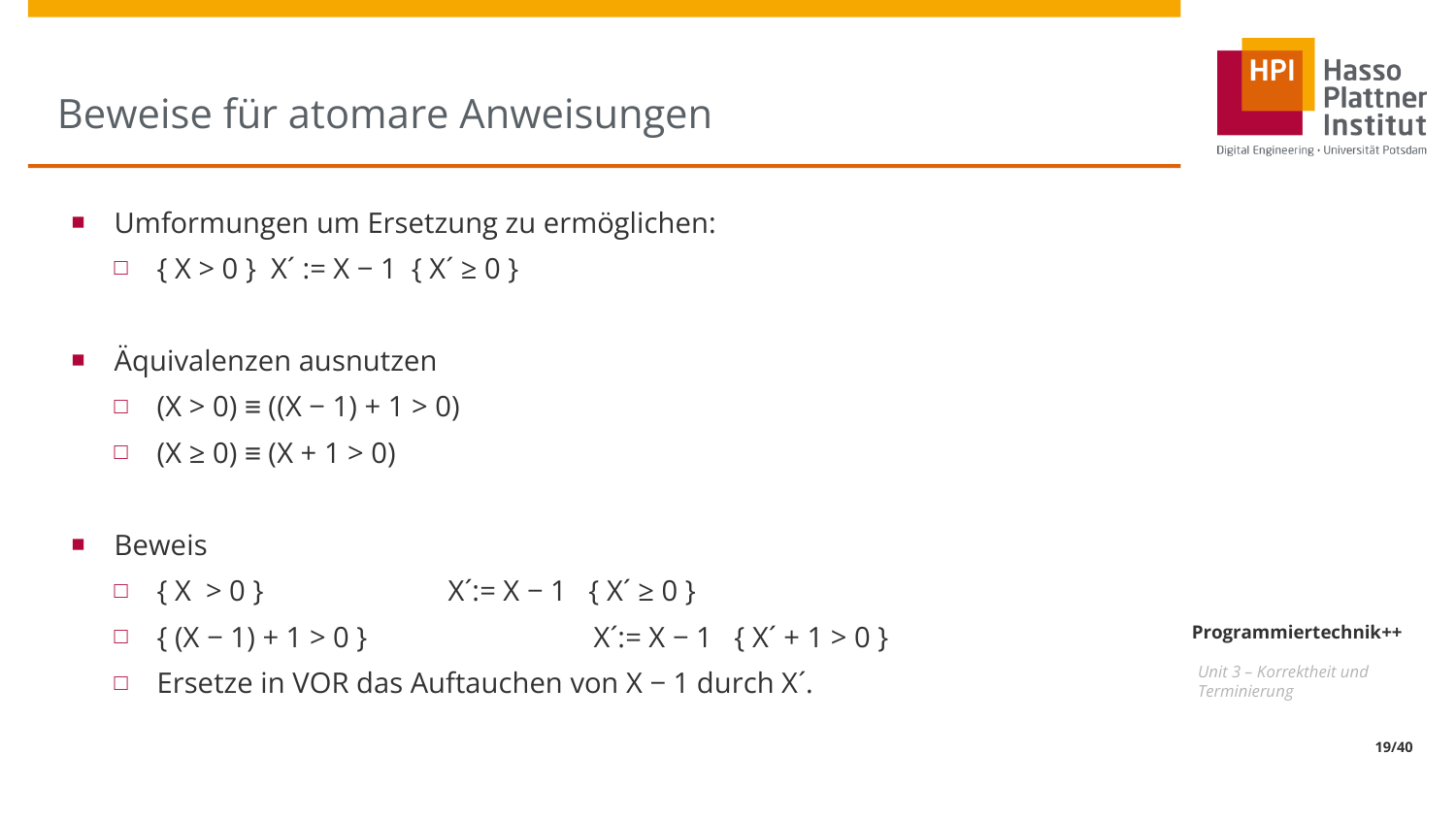

# Beweise für atomare Anweisungen
Umformungen um Ersetzung zu ermöglichen:
{ X > 0 }  X´ := X − 1  { X´ ≥ 0 }

Äquivalenzen ausnutzen
(X > 0) ≡ ((X − 1) + 1 > 0)
(X ≥ 0) ≡ (X + 1 > 0)

Beweis
{ X  > 0 }                	X´:= X − 1   { X´ ≥ 0 }
{ (X − 1) + 1 > 0 }		X´:= X − 1   { X´ + 1 > 0 }
Ersetze in VOR das Auftauchen von X − 1 durch X´.